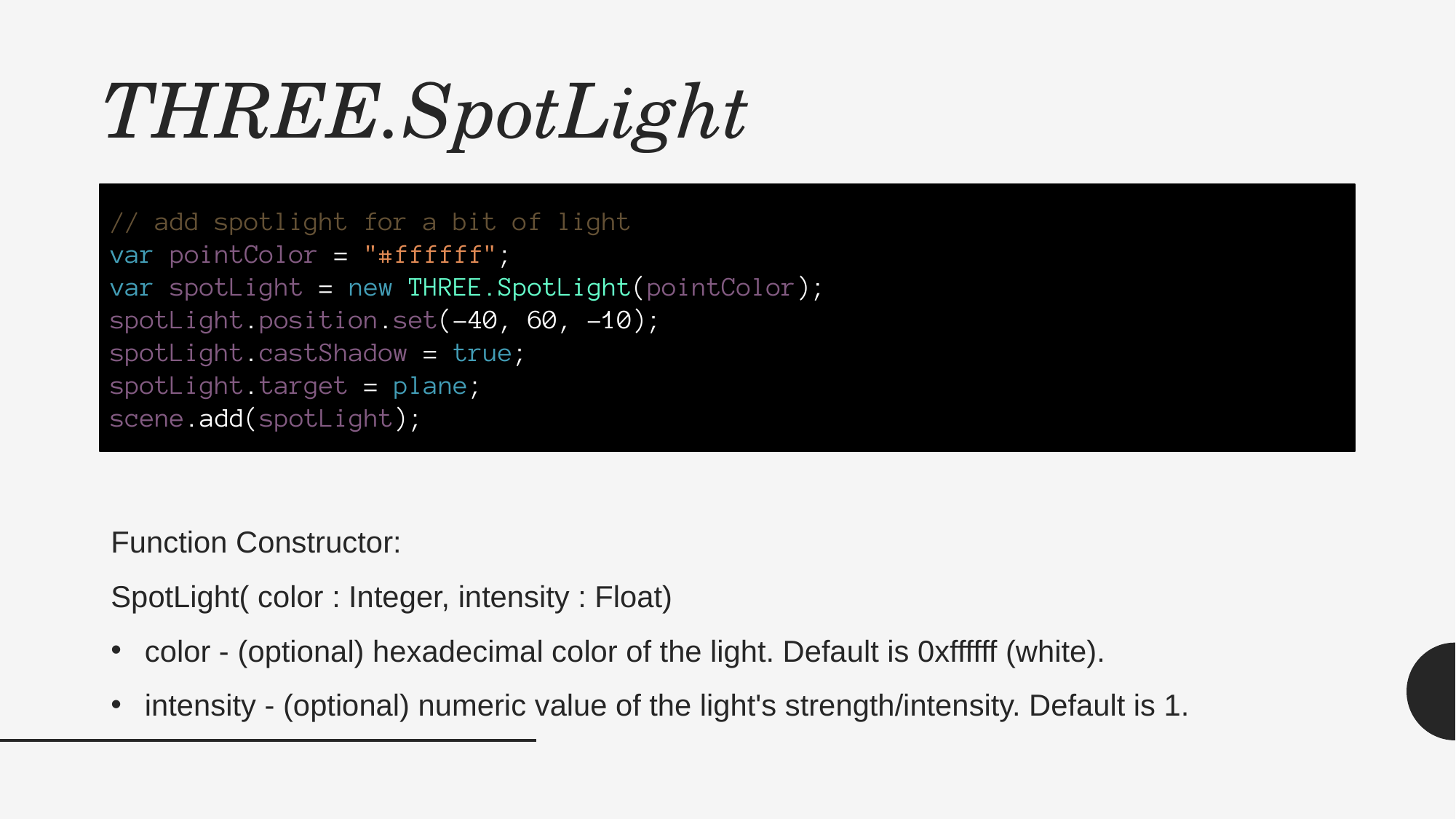

# THREE.SpotLight
// add spotlight for a bit of light
var pointColor = "#ffffff";
var spotLight = new THREE.SpotLight(pointColor);
spotLight.position.set(-40, 60, -10);
spotLight.castShadow = true;
spotLight.target = plane;
scene.add(spotLight);
Function Constructor:
SpotLight( color : Integer, intensity : Float)
color - (optional) hexadecimal color of the light. Default is 0xffffff (white).
intensity - (optional) numeric value of the light's strength/intensity. Default is 1.